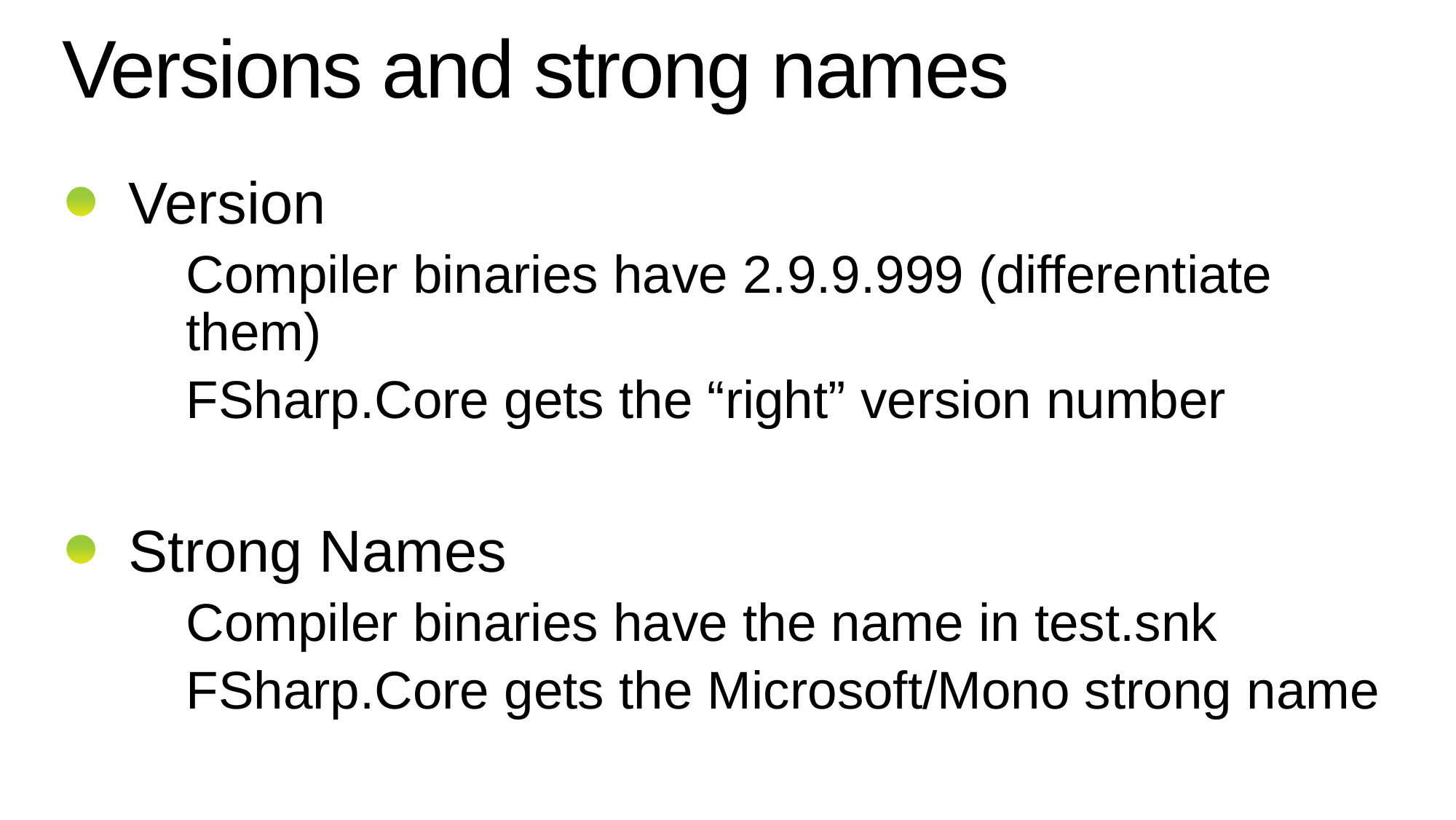

# Versions and strong names
Version
Compiler binaries have 2.9.9.999 (differentiate them)
FSharp.Core gets the “right” version number

Strong Names
Compiler binaries have the name in test.snk
FSharp.Core gets the Microsoft/Mono strong name